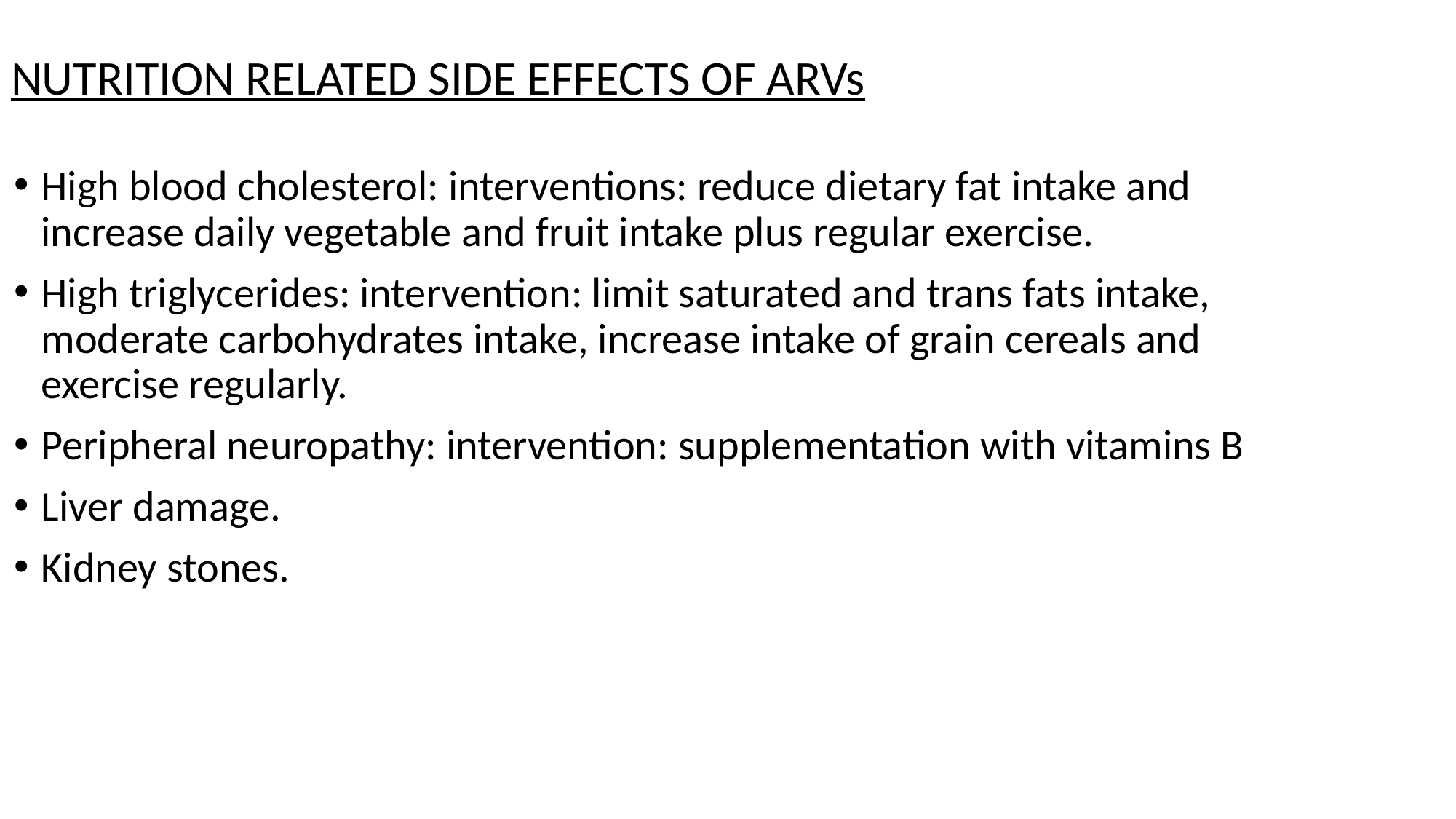

# NUTRITION RELATED SIDE EFFECTS OF ARVs
High blood cholesterol: interventions: reduce dietary fat intake and increase daily vegetable and fruit intake plus regular exercise.
High triglycerides: intervention: limit saturated and trans fats intake, moderate carbohydrates intake, increase intake of grain cereals and exercise regularly.
Peripheral neuropathy: intervention: supplementation with vitamins B
Liver damage.
Kidney stones.